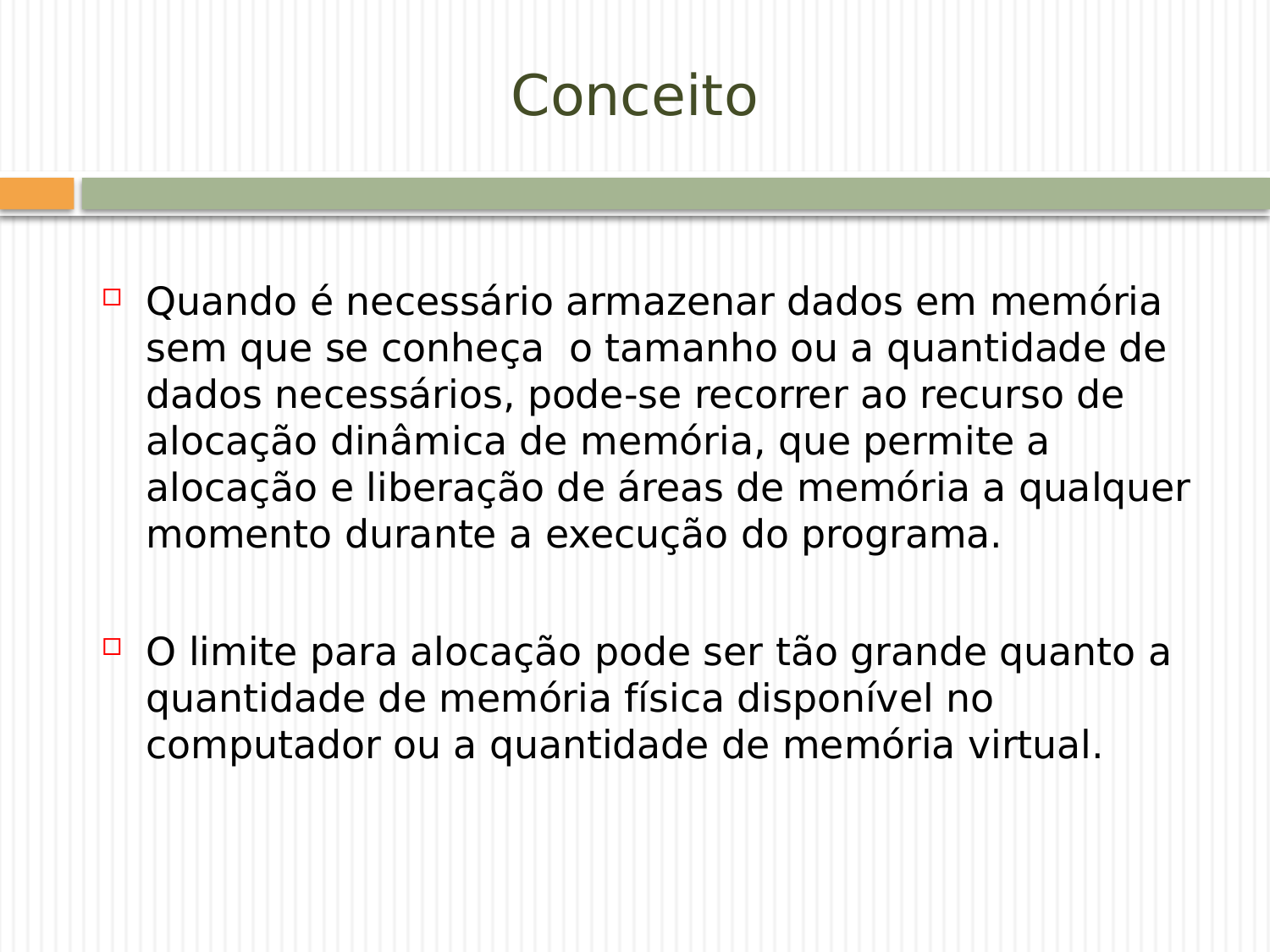

# Conceito
Quando é necessário armazenar dados em memória sem que se conheça  o tamanho ou a quantidade de dados necessários, pode-se recorrer ao recurso de alocação dinâmica de memória, que permite a alocação e liberação de áreas de memória a qualquer momento durante a execução do programa.

O limite para alocação pode ser tão grande quanto a quantidade de memória física disponível no computador ou a quantidade de memória virtual.